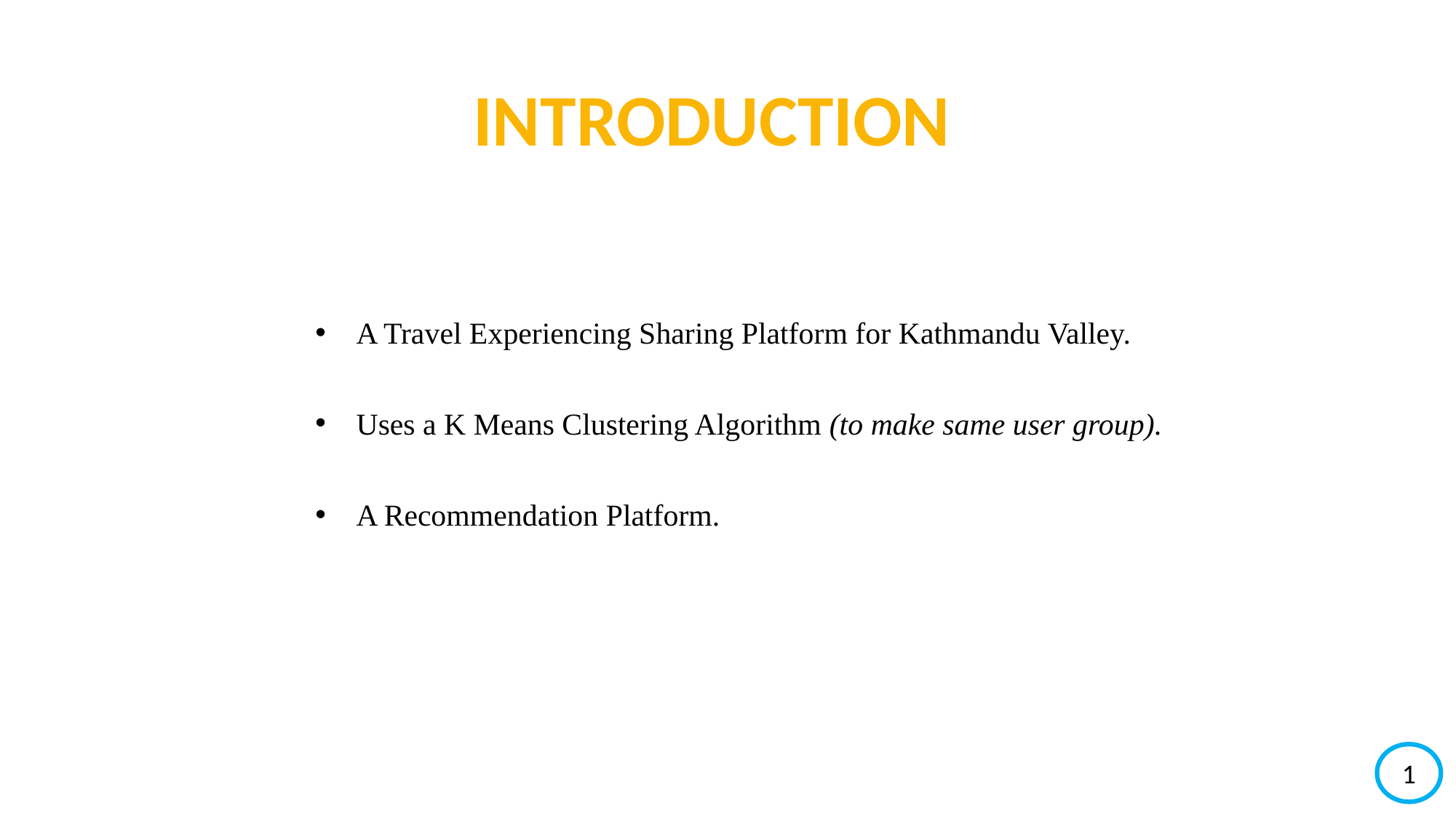

INTRODUCTION
A Travel Experiencing Sharing Platform for Kathmandu Valley.
Uses a K Means Clustering Algorithm (to make same user group).
A Recommendation Platform.
1